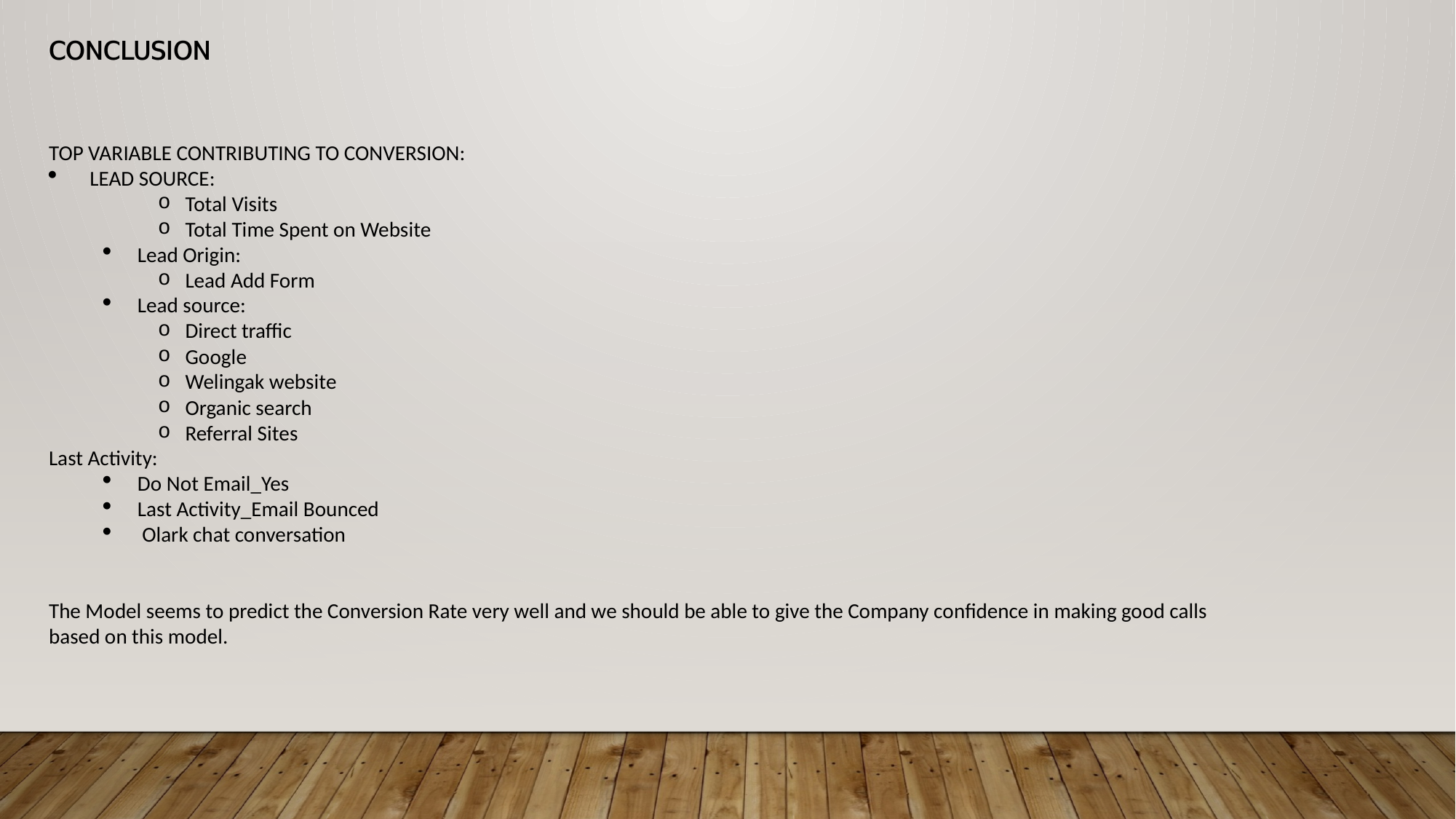

CONCLUSION
TOP VARIABLE CONTRIBUTING TO CONVERSION:
LEAD SOURCE:
Total Visits
Total Time Spent on Website
Lead Origin:
Lead Add Form
Lead source:
Direct traffic
Google
Welingak website
Organic search
Referral Sites
Last Activity:
Do Not Email_Yes
Last Activity_Email Bounced
 Olark chat conversation

The Model seems to predict the Conversion Rate very well and we should be able to give the Company confidence in making good calls based on this model.